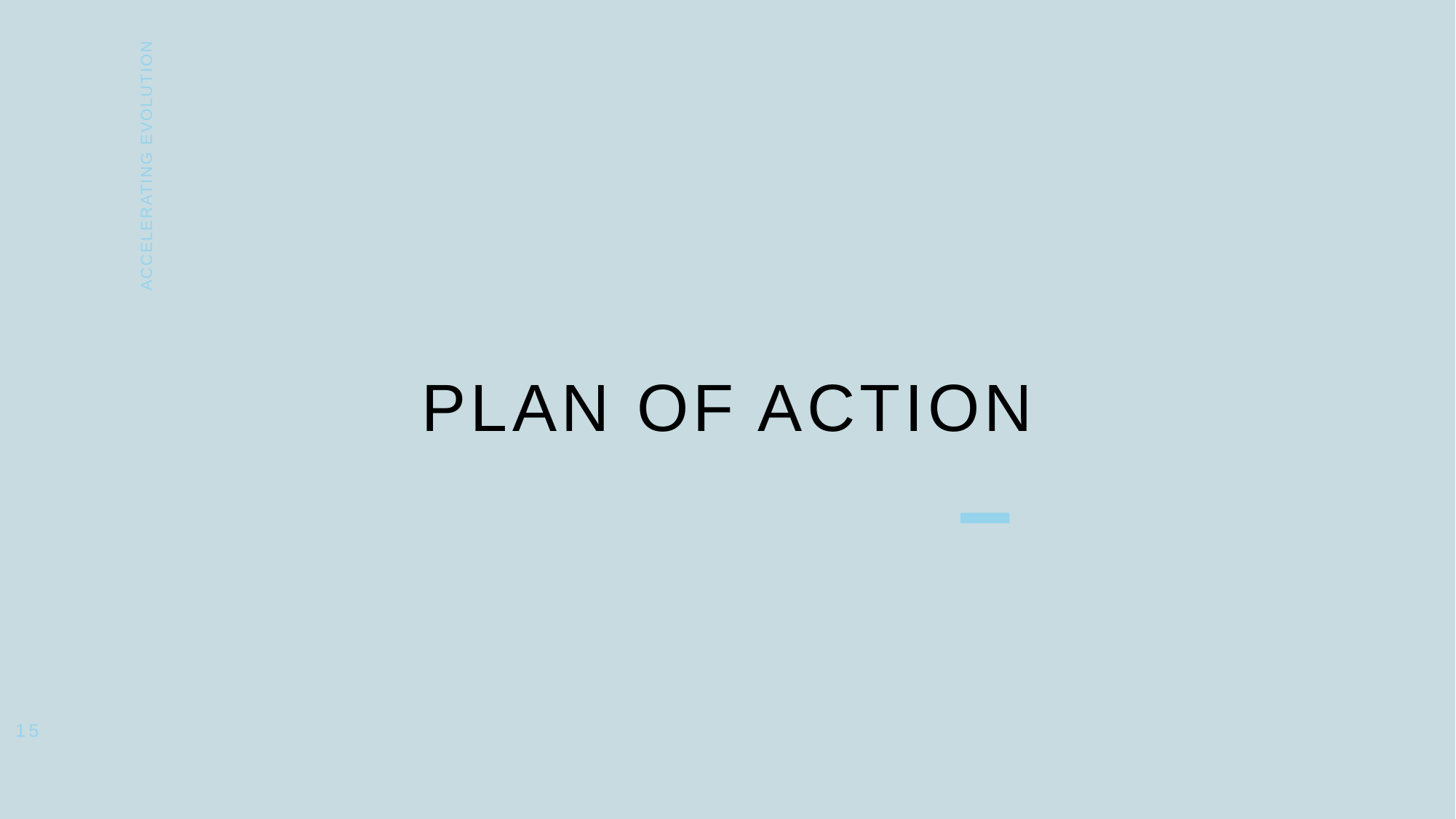

ACCELERATING EVOLUTION

# Plan of action

15